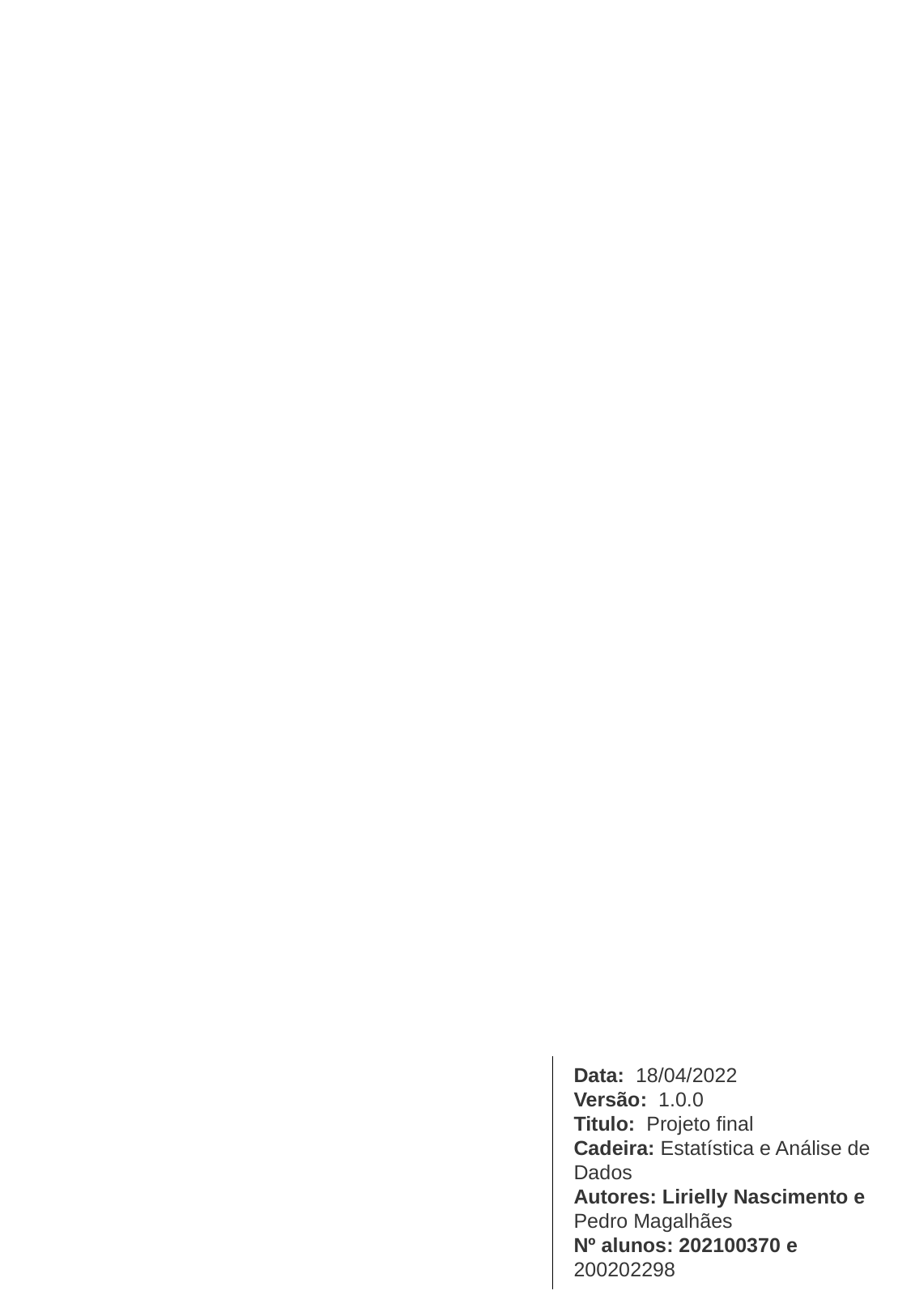

Data:  18/04/2022
Versão:  1.0.0
Titulo:  Projeto final
Cadeira: Estatística e Análise de Dados
Autores: Lirielly Nascimento e Pedro Magalhães
Nº alunos: 202100370 e 200202298